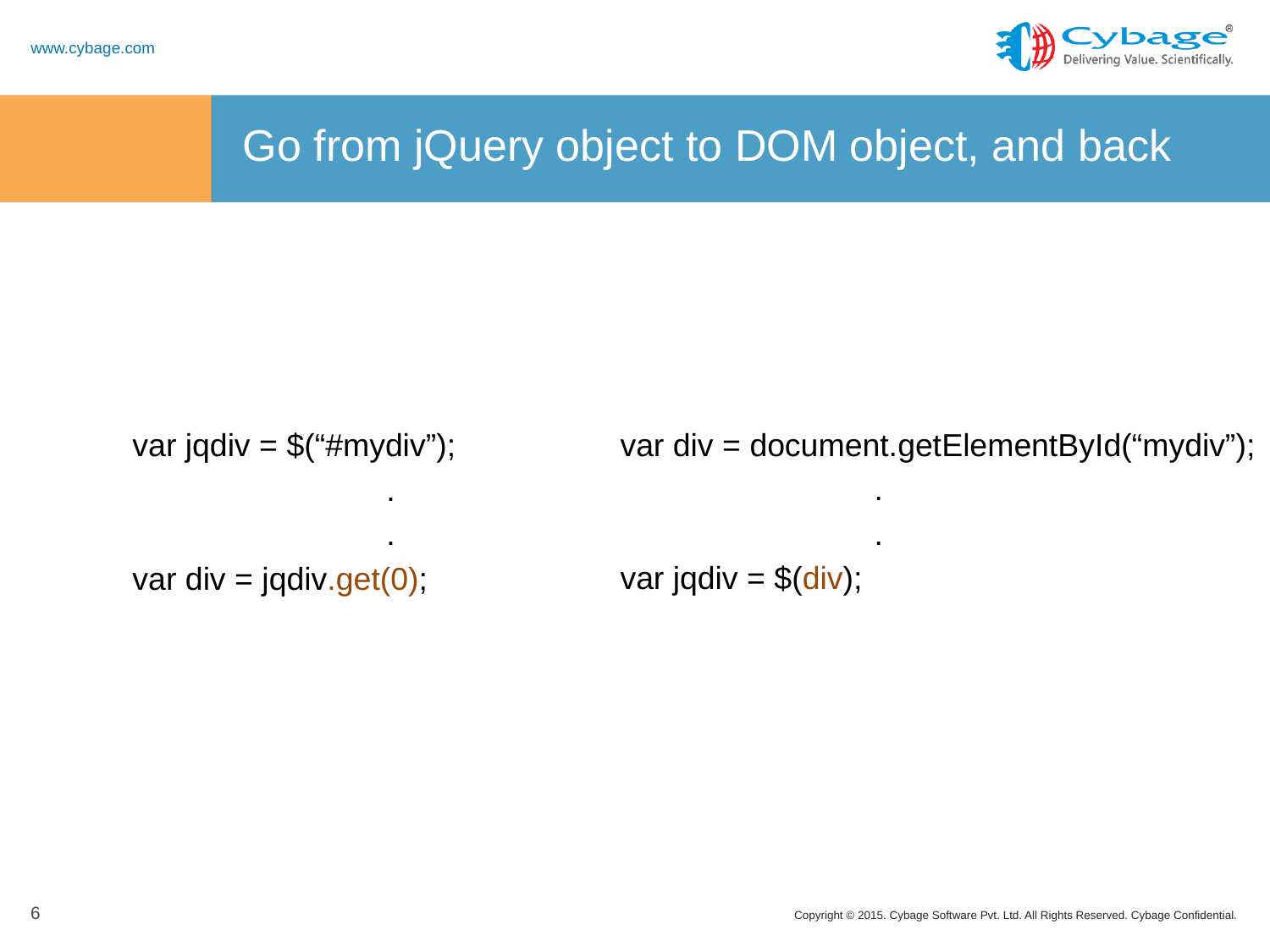

# Go from jQuery object to DOM object, and back

var jqdiv = $(“#mydiv”);
		.
		.
var div = jqdiv.get(0);

var div = document.getElementById(“mydiv”);
		.
		.
var jqdiv = $(div);
6